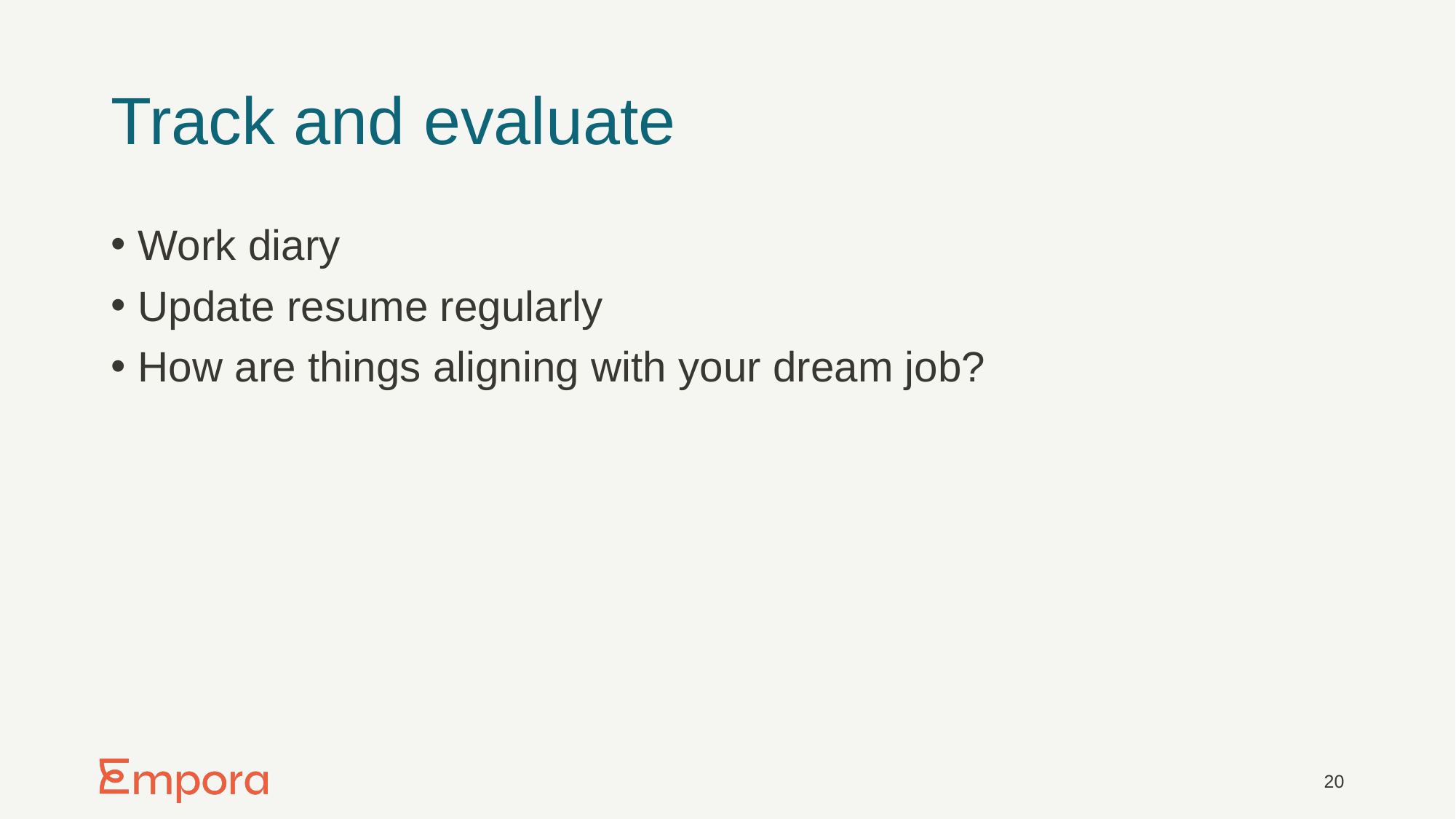

# Track and evaluate
Work diary
Update resume regularly
How are things aligning with your dream job?
20